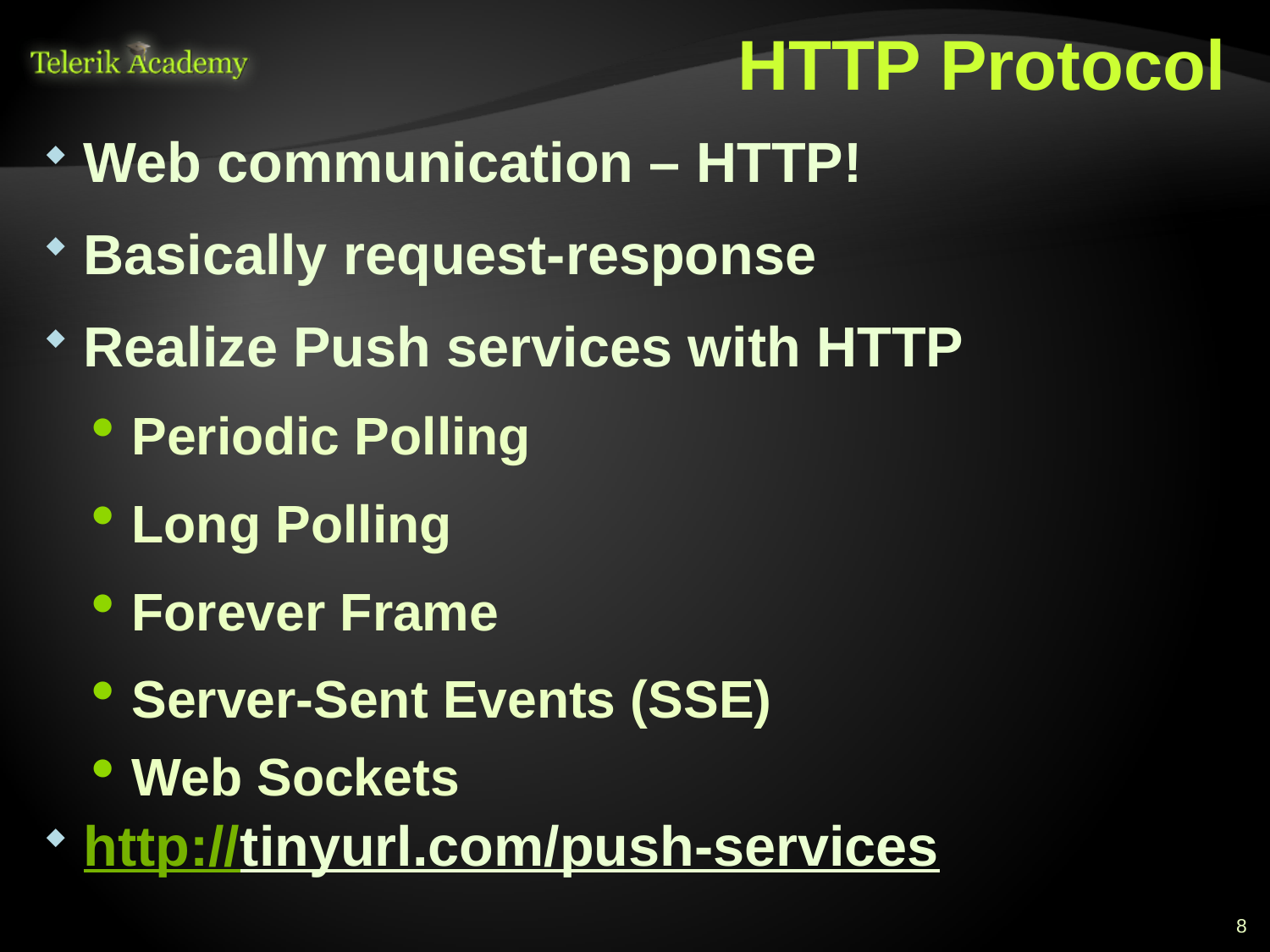

# HTTP Protocol
Web communication – HTTP!
Basically request-response
Realize Push services with HTTP
Periodic Polling
Long Polling
Forever Frame
Server-Sent Events (SSE)
Web Sockets
http://tinyurl.com/push-services

8